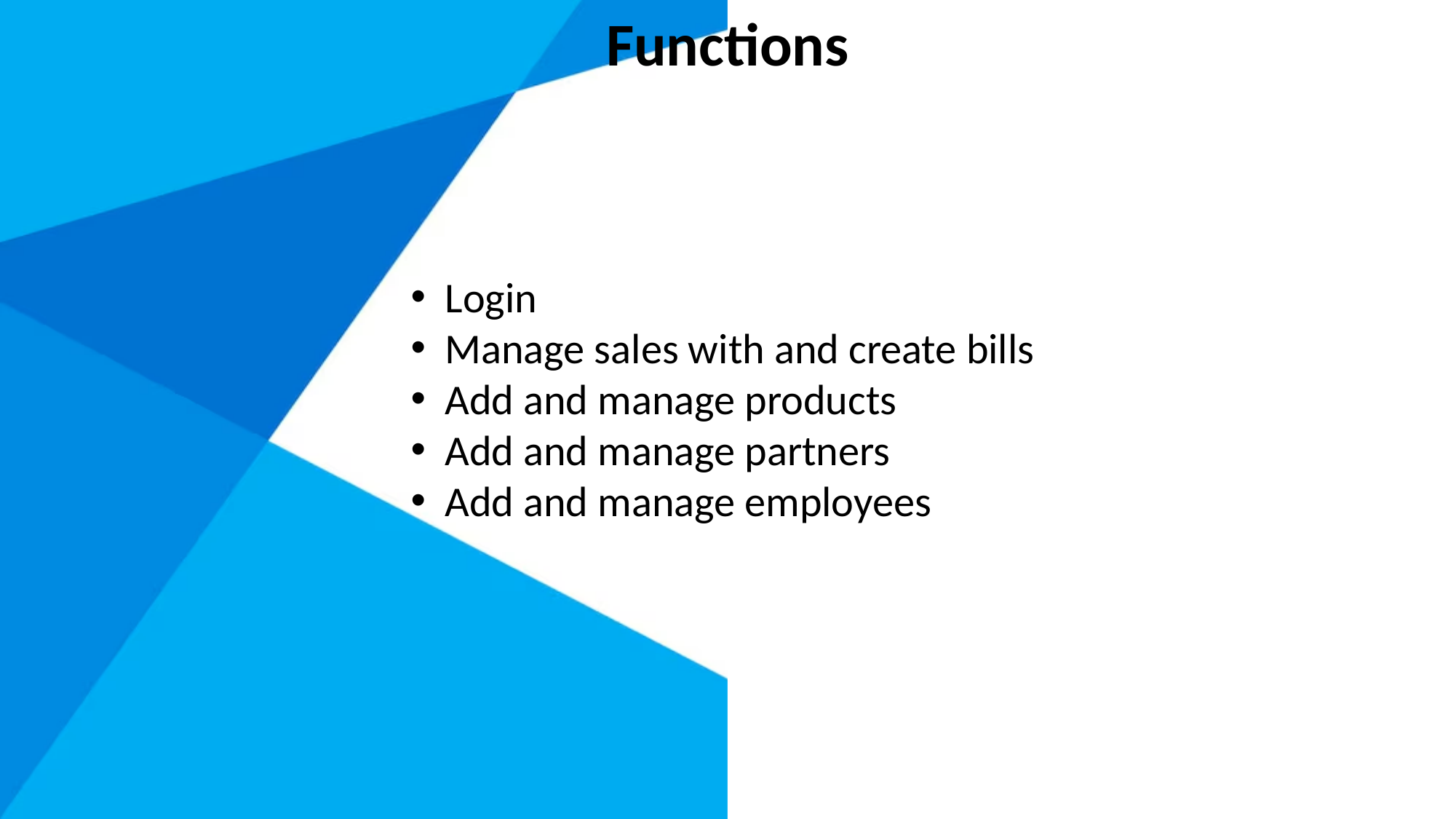

Functions

Login
Manage sales with and create bills
Add and manage products
Add and manage partners
Add and manage employees